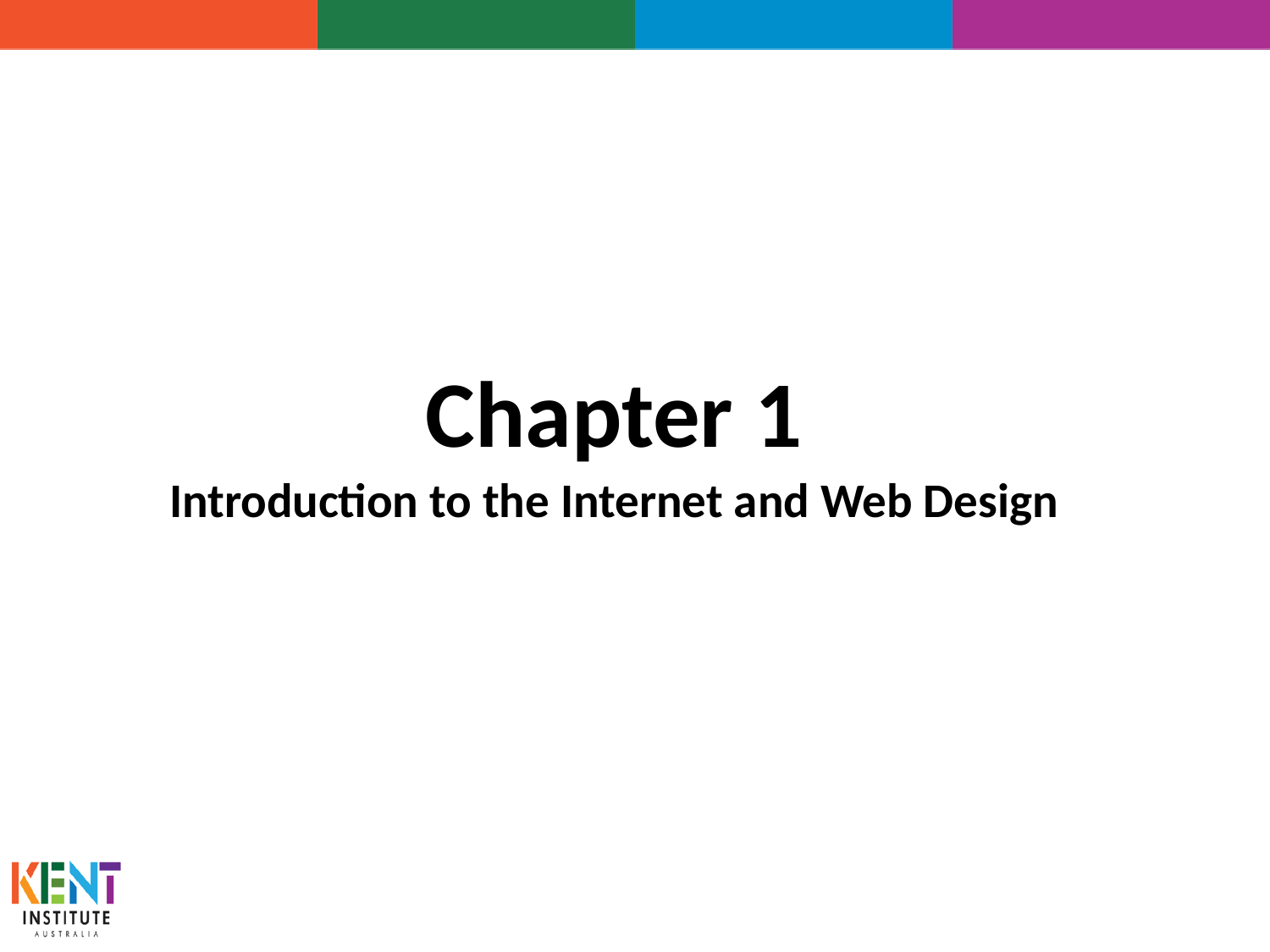

Chapter 1
Introduction to the Internet and Web Design